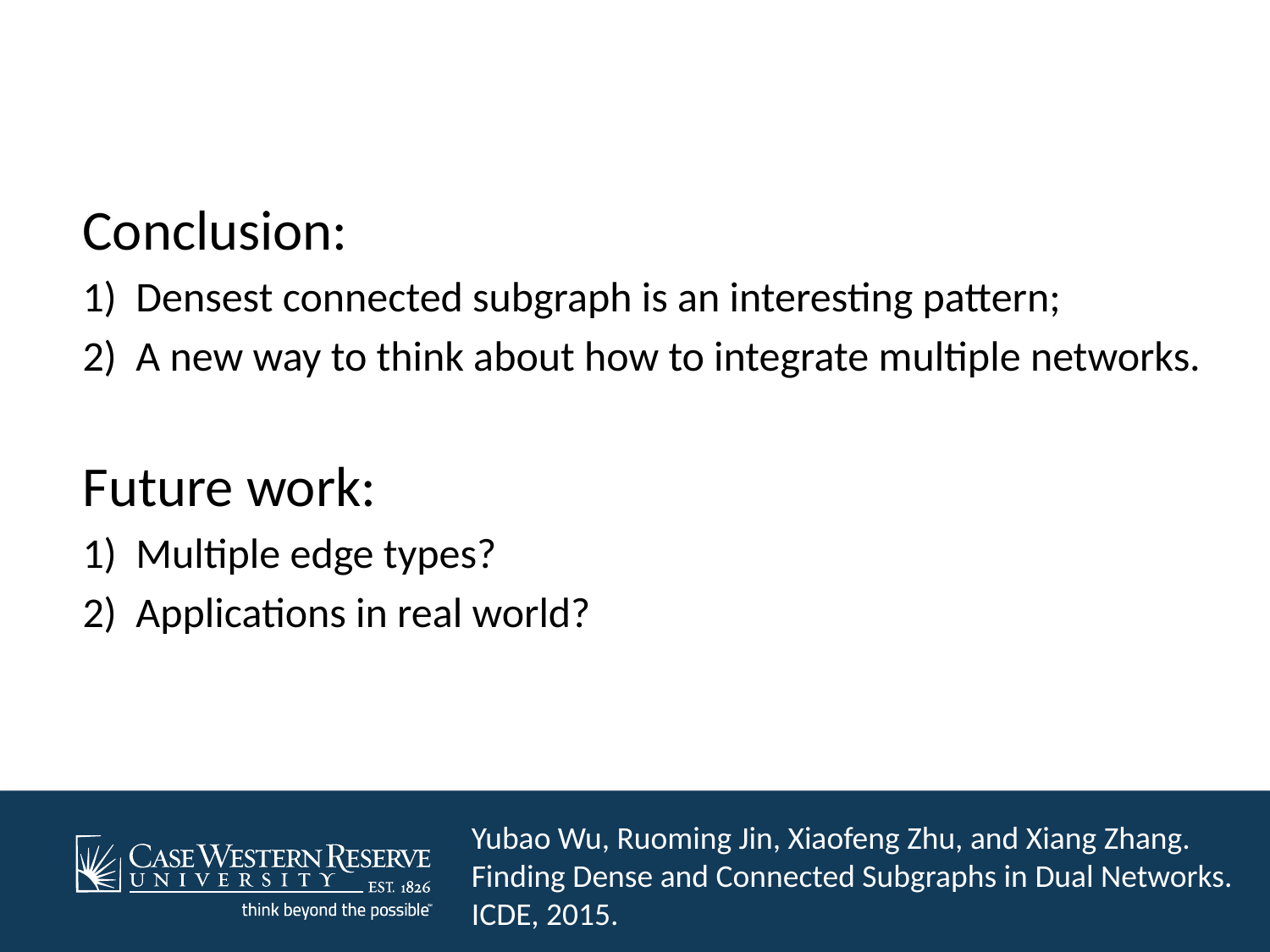

Conclusion:
1)  Densest connected subgraph is an interesting pattern;
2)  A new way to think about how to integrate multiple networks.

Future work:
1)  Multiple edge types?
2)  Applications in real world?
Yubao Wu, Ruoming Jin, Xiaofeng Zhu, and Xiang Zhang. Finding Dense and Connected Subgraphs in Dual Networks. ICDE, 2015.